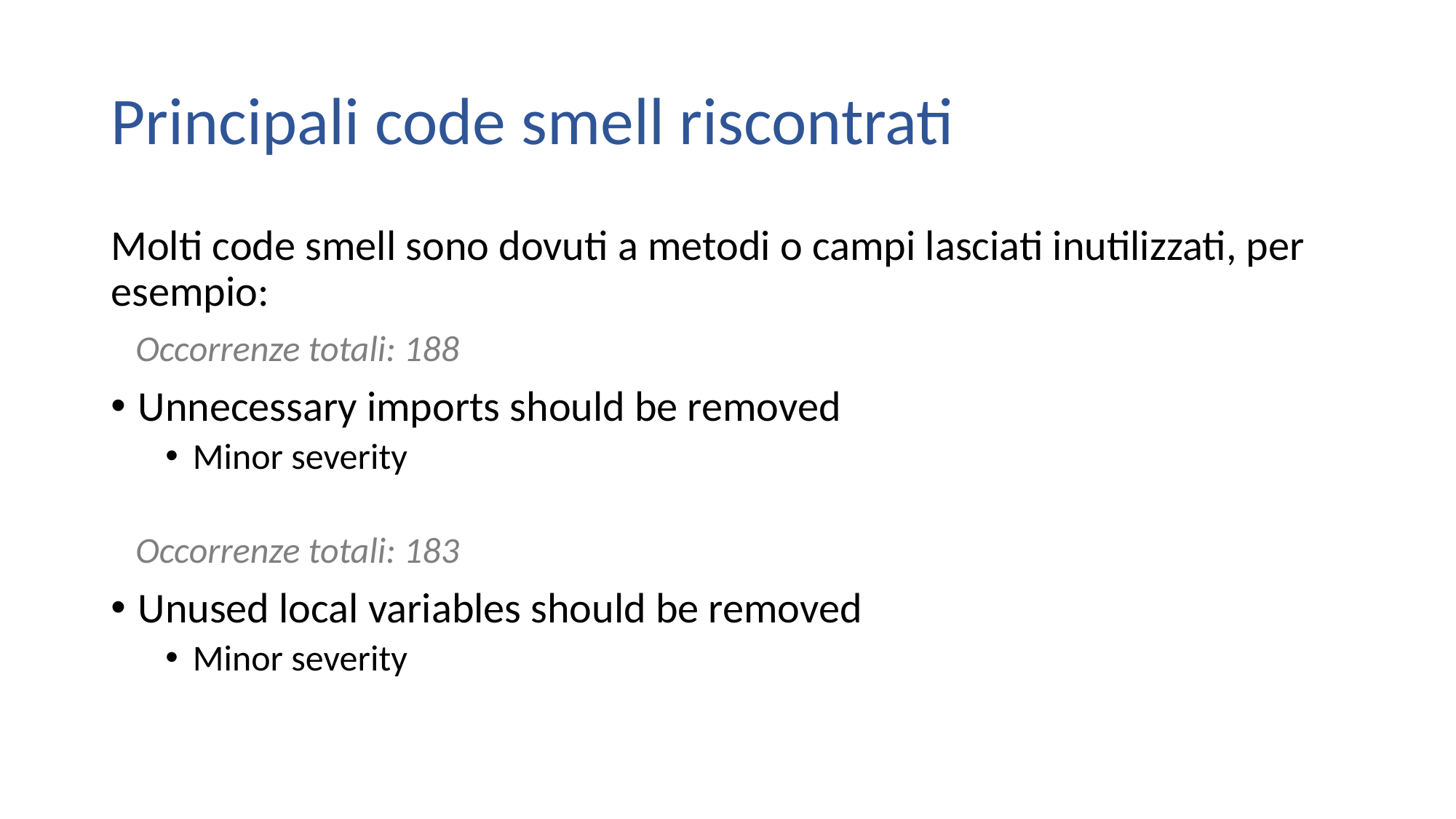

# Principali code smell riscontrati
Molti code smell sono dovuti a metodi o campi lasciati inutilizzati, per esempio:
   Occorrenze totali: 188
Unnecessary imports should be removed
Minor severity
   Occorrenze totali: 183
Unused local variables should be removed
Minor severity